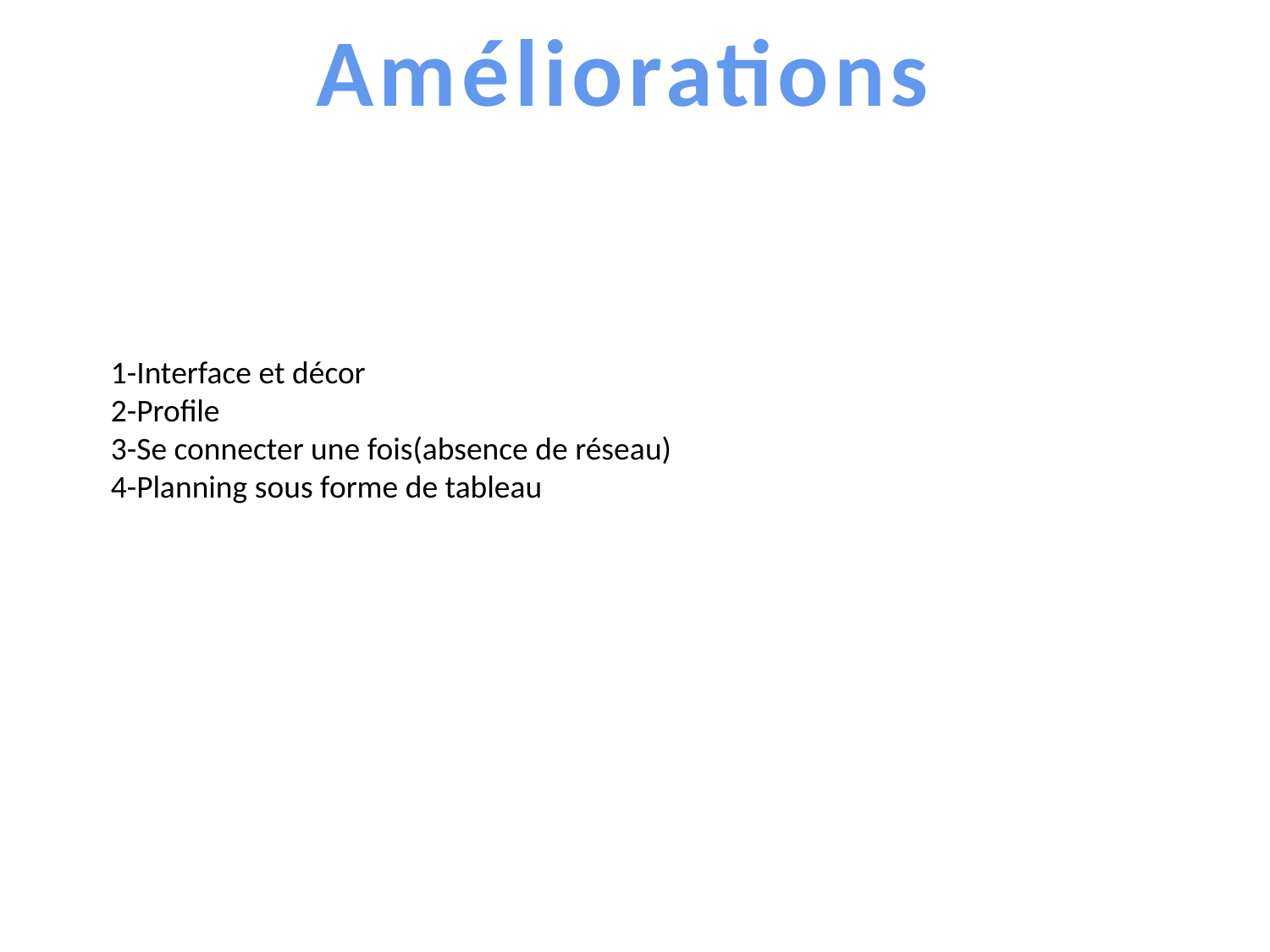

Améliorations
1-Interface et décor
2-Profile
3-Se connecter une fois(absence de réseau)
4-Planning sous forme de tableau